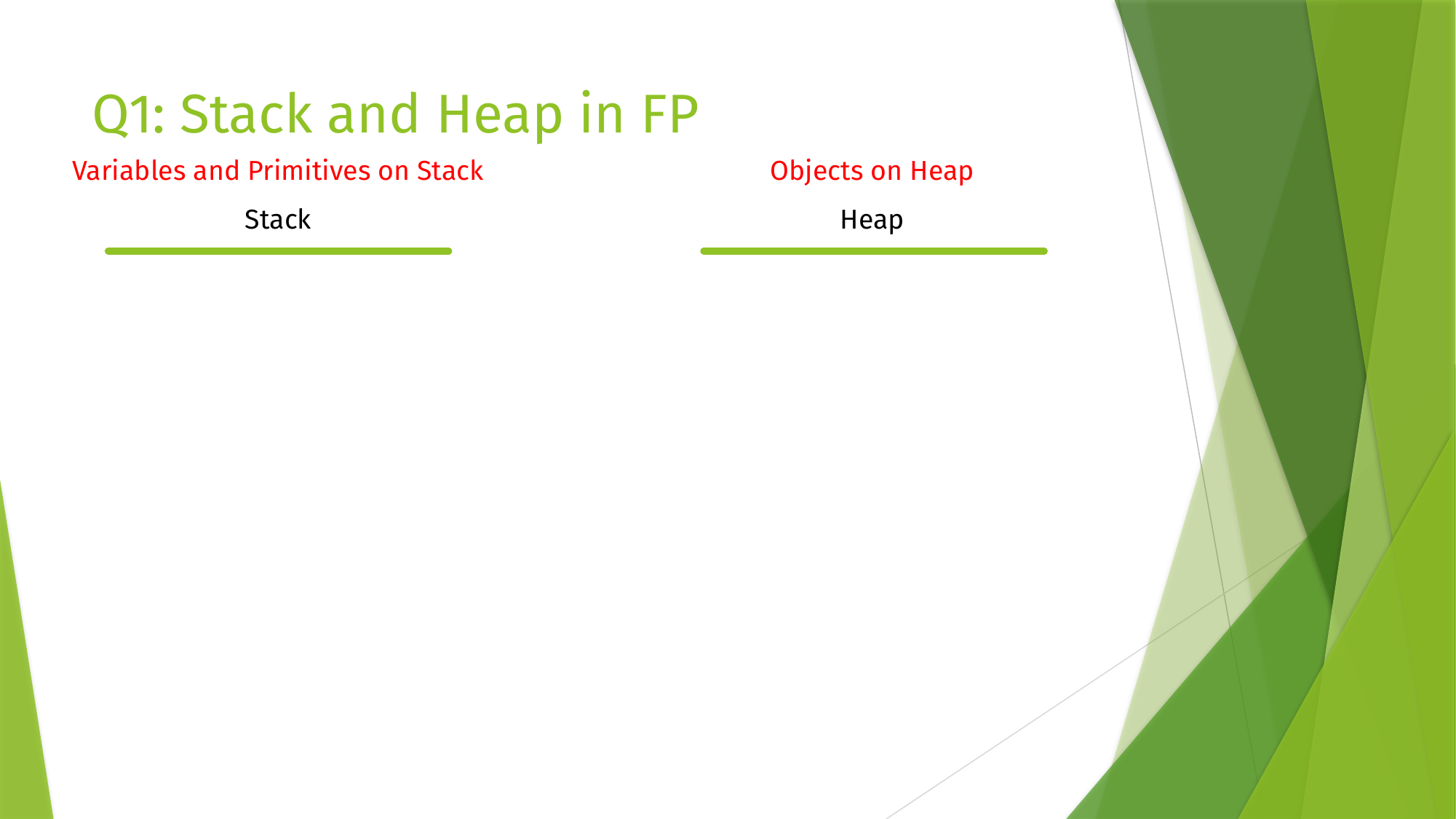

# Q1: Stack and Heap in FP
Variables and Primitives on Stack
Objects on Heap
Stack
Heap